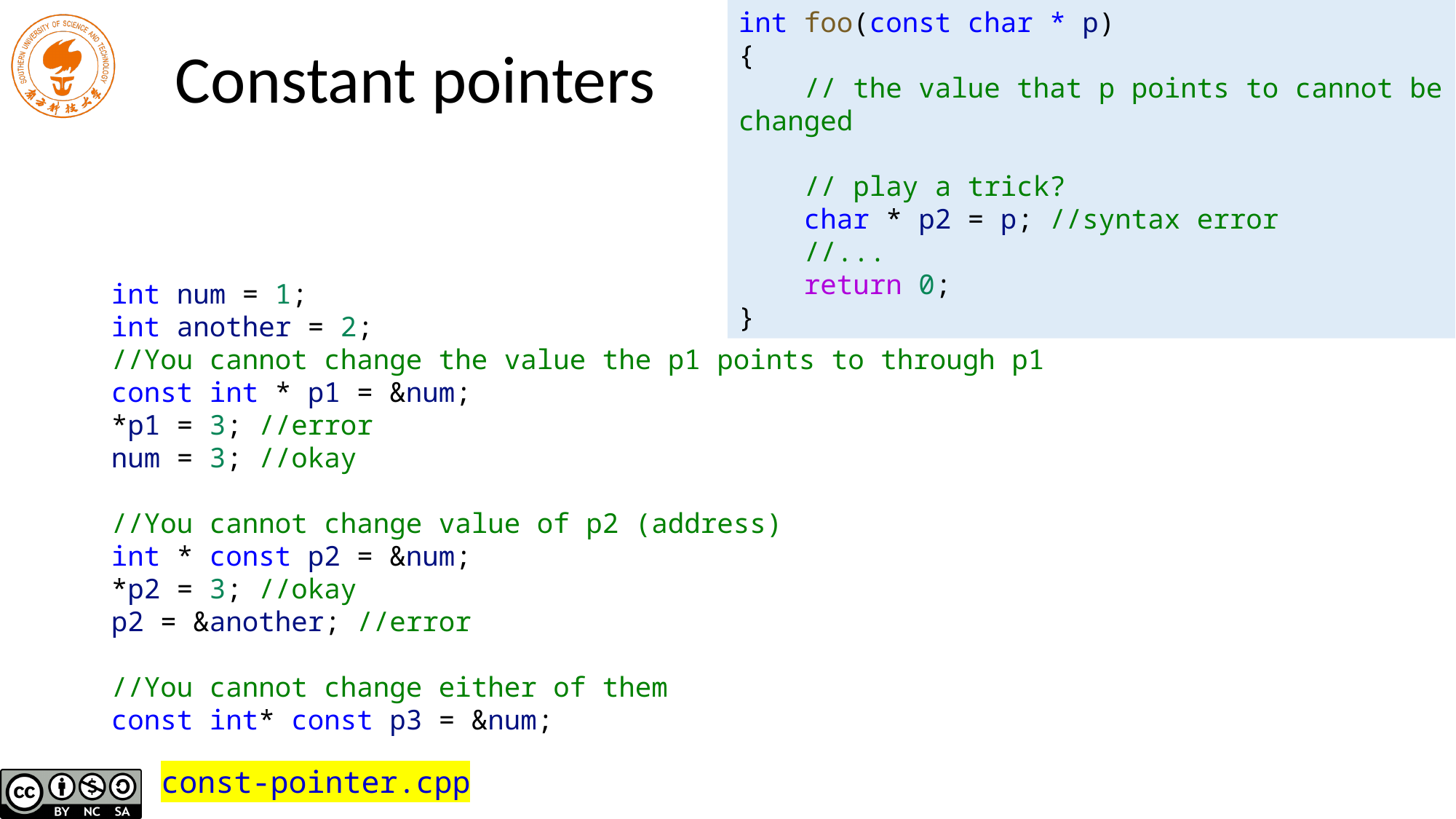

int foo(const char * p)
{
    // the value that p points to cannot be changed
    // play a trick?
    char * p2 = p; //syntax error
    //...
    return 0;
}
# Constant pointers
int num = 1;
int another = 2;
//You cannot change the value the p1 points to through p1
const int * p1 = &num;
*p1 = 3; //error
num = 3; //okay
//You cannot change value of p2 (address)
int * const p2 = &num;
*p2 = 3; //okay
p2 = &another; //error
//You cannot change either of them
const int* const p3 = &num;
const-pointer.cpp